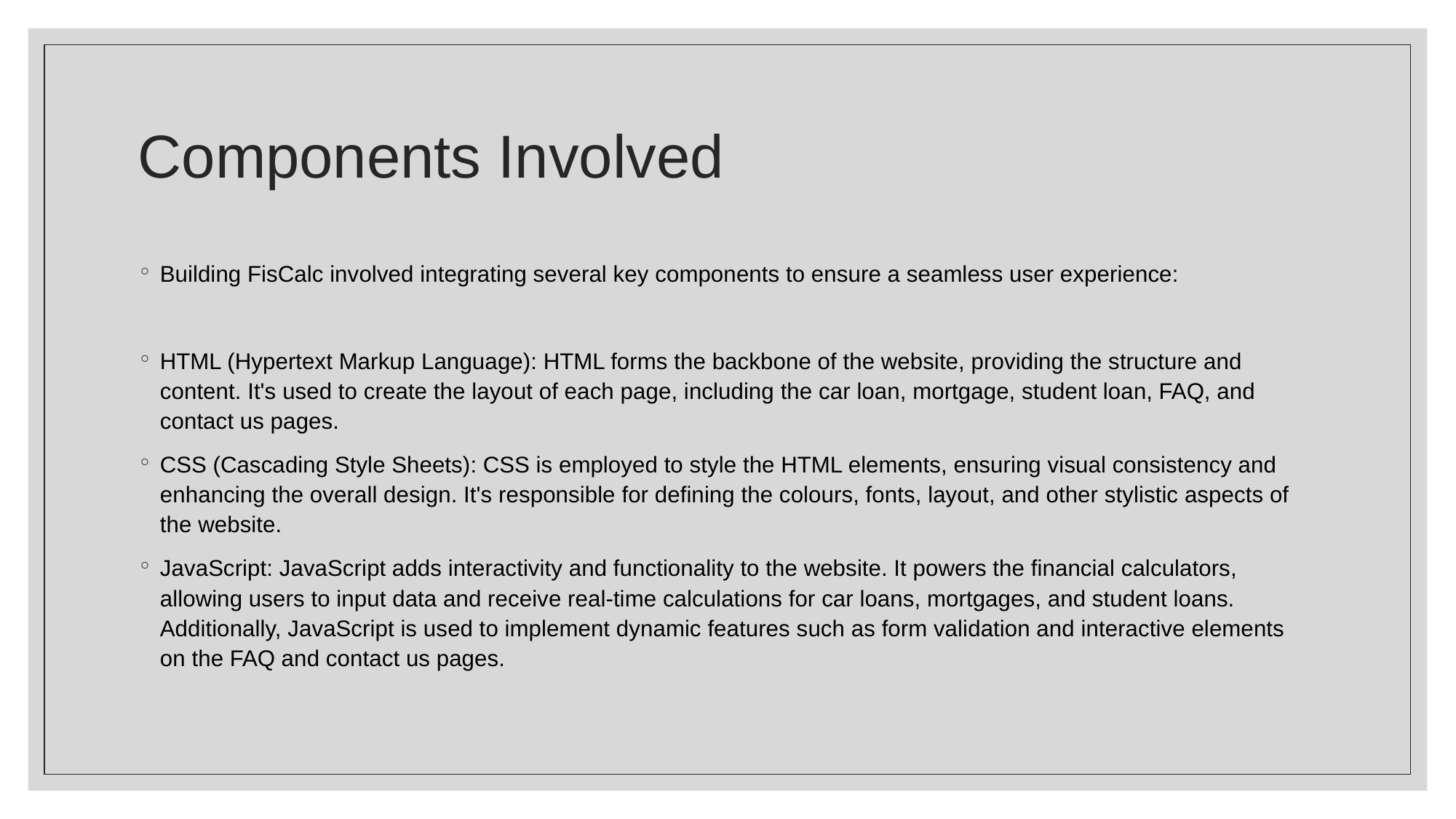

# Components Involved
Building FisCalc involved integrating several key components to ensure a seamless user experience:

HTML (Hypertext Markup Language): HTML forms the backbone of the website, providing the structure and content. It's used to create the layout of each page, including the car loan, mortgage, student loan, FAQ, and contact us pages.
CSS (Cascading Style Sheets): CSS is employed to style the HTML elements, ensuring visual consistency and enhancing the overall design. It's responsible for defining the colours, fonts, layout, and other stylistic aspects of the website.
JavaScript: JavaScript adds interactivity and functionality to the website. It powers the financial calculators, allowing users to input data and receive real-time calculations for car loans, mortgages, and student loans. Additionally, JavaScript is used to implement dynamic features such as form validation and interactive elements on the FAQ and contact us pages.